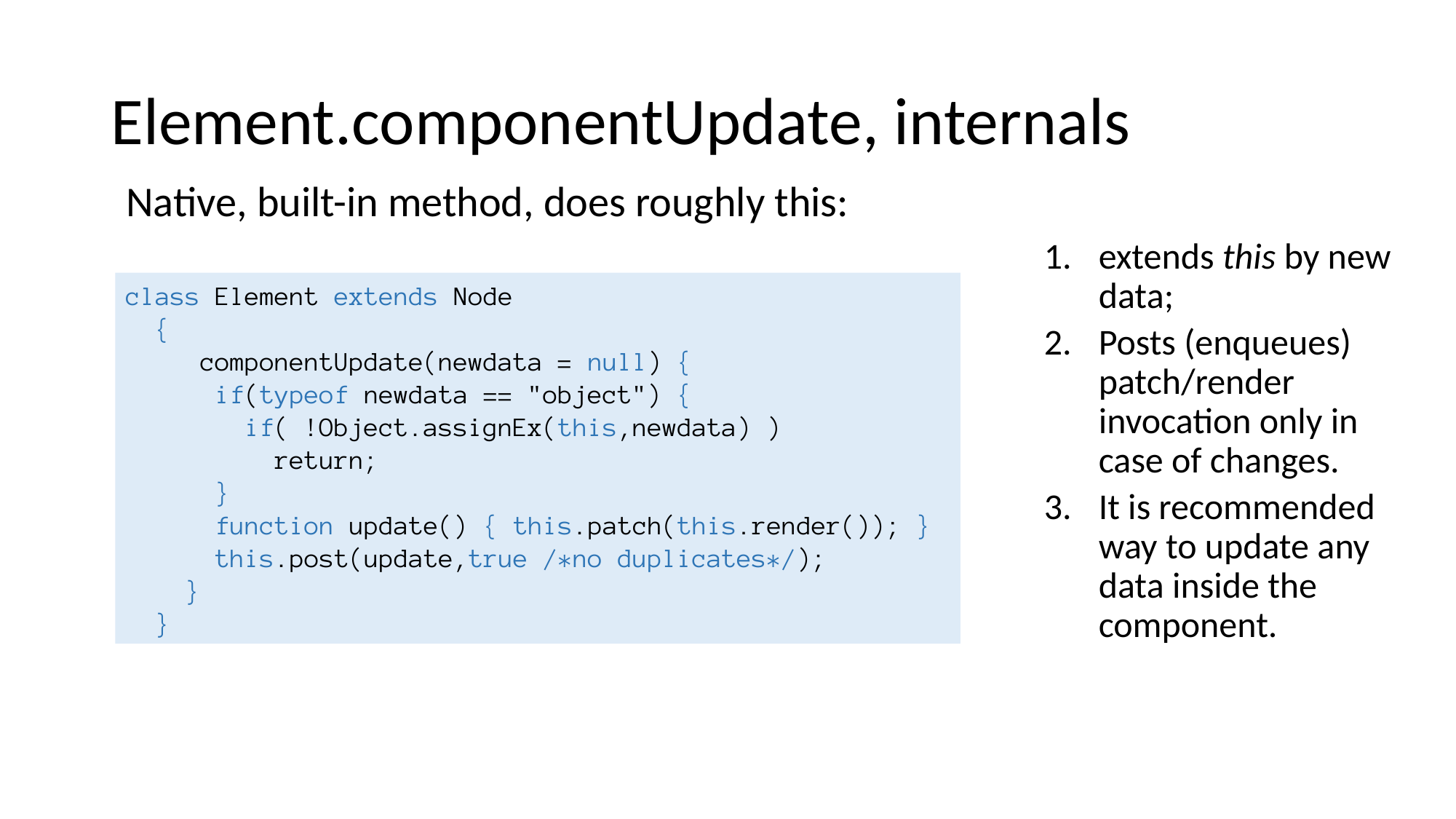

# Element.componentUpdate, internals
Native, built-in method, does roughly this:
extends this by new data;
Posts (enqueues) patch/render invocation only in case of changes.
It is recommended way to update any data inside the component.
class Element extends Node
  {
     componentUpdate(newdata = null) {
      if(typeof newdata == "object") {
        if( !Object.assignEx(this,newdata) )
          return;
      }
      function update() { this.patch(this.render()); }
      this.post(update,true /*no duplicates*/);
    }
  }